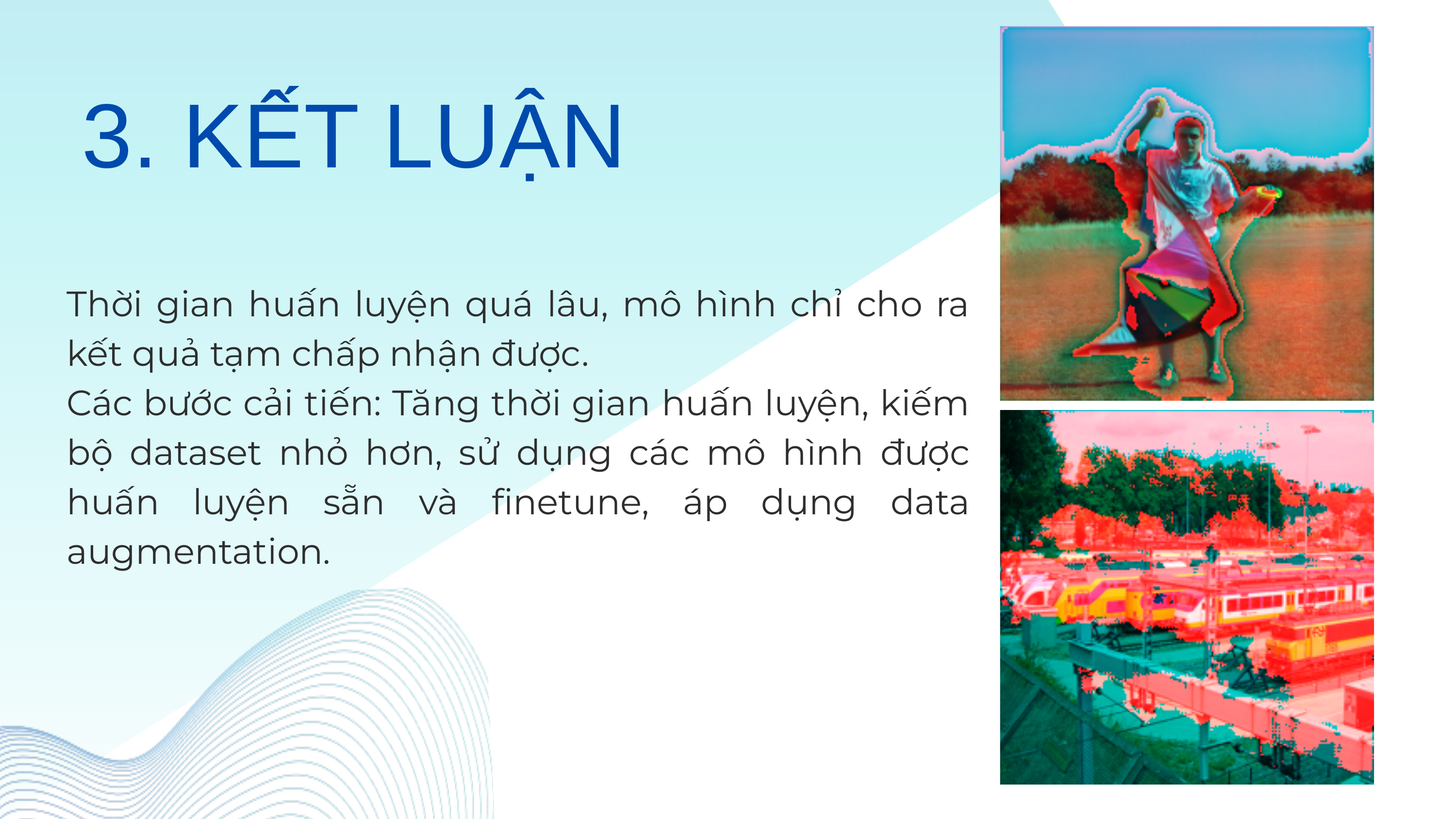

3. KẾT LUẬN
Thời gian huấn luyện quá lâu, mô hình chỉ cho ra kết quả tạm chấp nhận được.
Các bước cải tiến: Tăng thời gian huấn luyện, kiếm bộ dataset nhỏ hơn, sử dụng các mô hình được huấn luyện sẵn và finetune, áp dụng data augmentation.